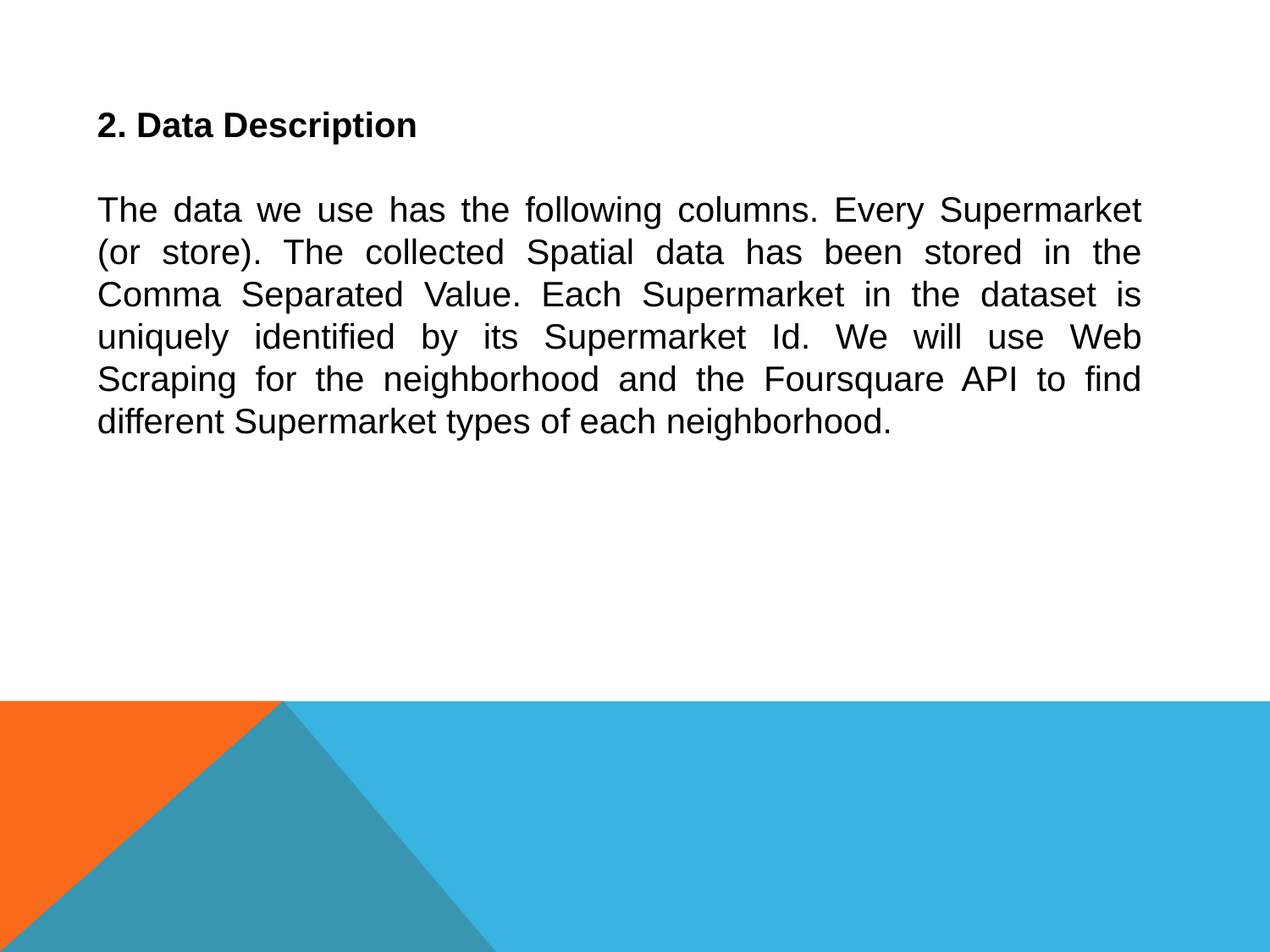

2. Data Description

The data we use has the following columns. Every Supermarket (or store). The collected Spatial data has been stored in the Comma Separated Value. Each Supermarket in the dataset is uniquely identified by its Supermarket Id. We will use Web Scraping for the neighborhood and the Foursquare API to find different Supermarket types of each neighborhood.